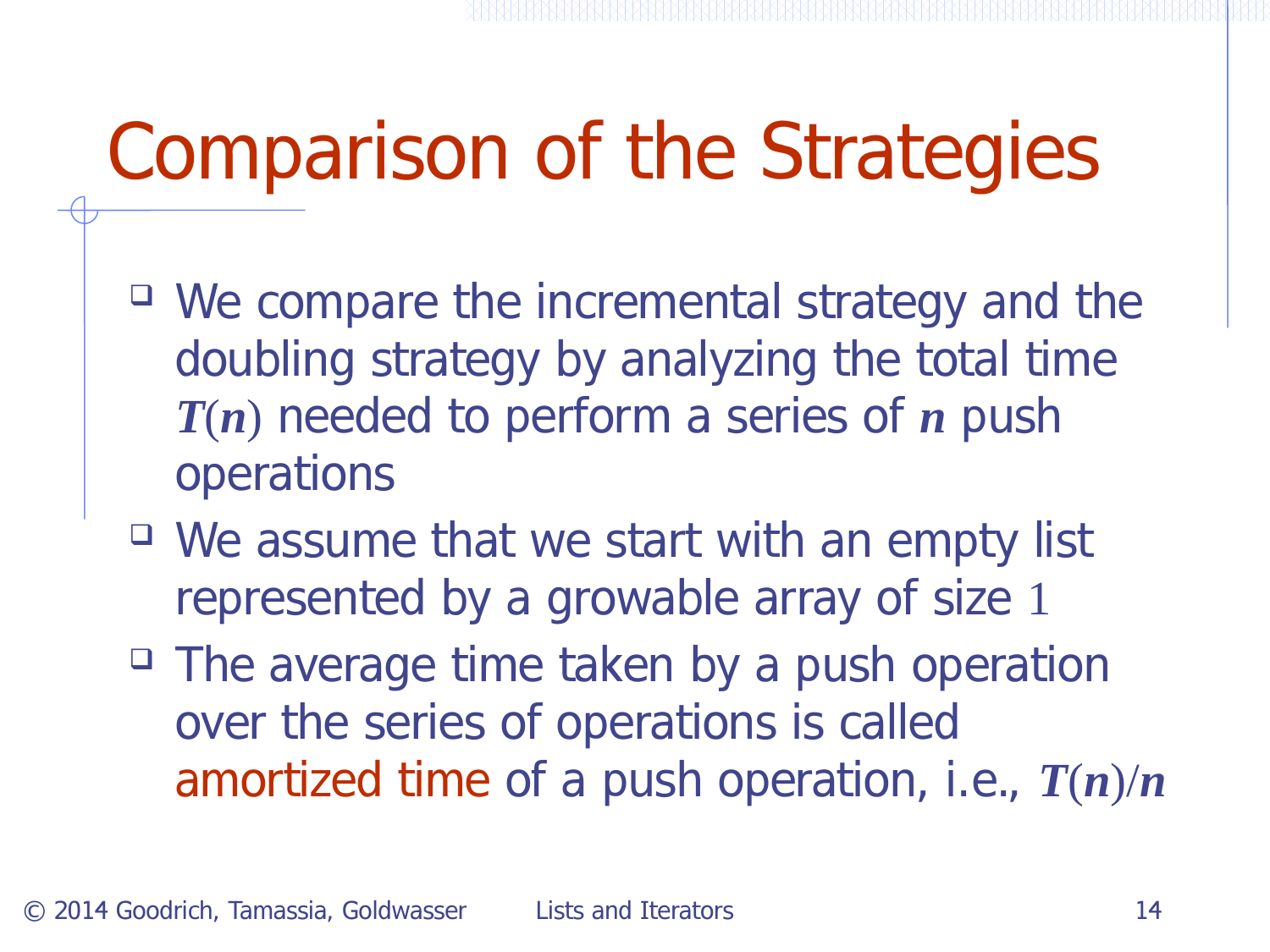

# Comparison of the Strategies
We compare the incremental strategy and the doubling strategy by analyzing the total time T(n) needed to perform a series of n push operations
We assume that we start with an empty list represented by a growable array of size 1
The average time taken by a push operation over the series of operations is called amortized time of a push operation, i.e., T(n)/n
© 2014 Goodrich, Tamassia, Goldwasser
Lists and Iterators
14